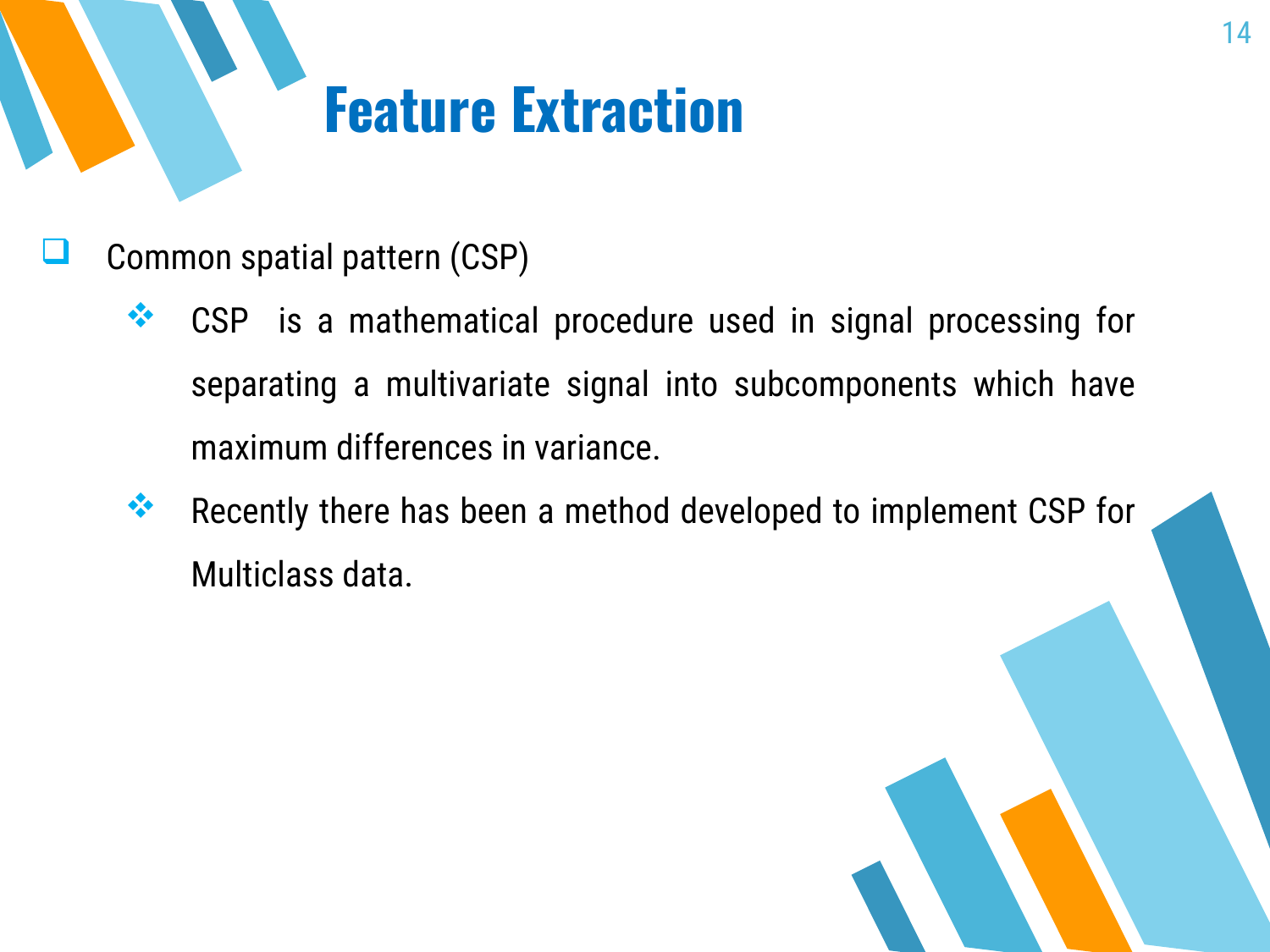

14
# Feature Extraction
Common spatial pattern (CSP)
CSP  is a mathematical procedure used in signal processing for separating a multivariate signal into subcomponents which have maximum differences in variance.
Recently there has been a method developed to implement CSP for Multiclass data.